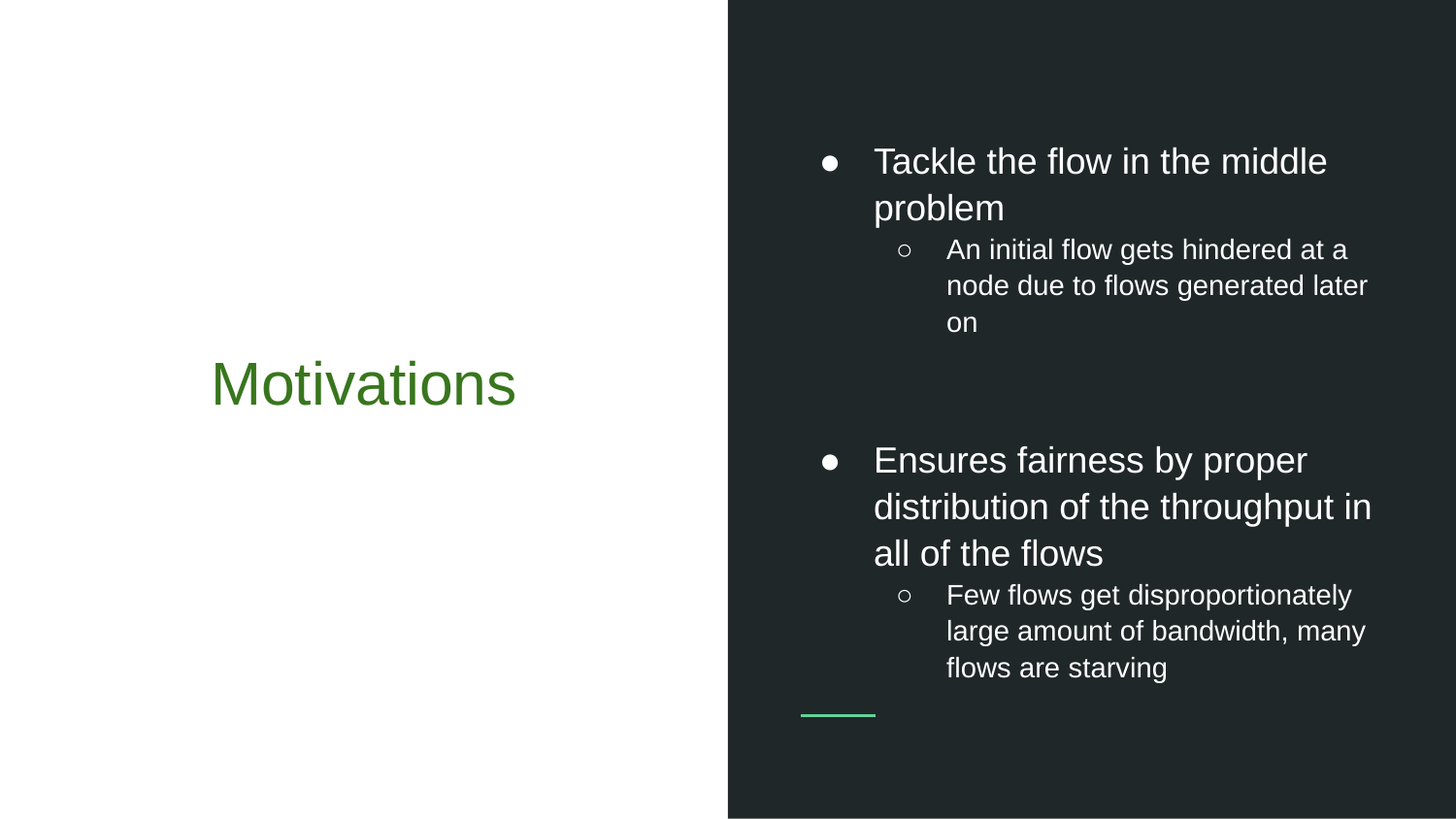

Tackle the flow in the middle problem
An initial flow gets hindered at a node due to flows generated later on

Ensures fairness by proper distribution of the throughput in all of the flows
Few flows get disproportionately large amount of bandwidth, many flows are starving
# Motivations